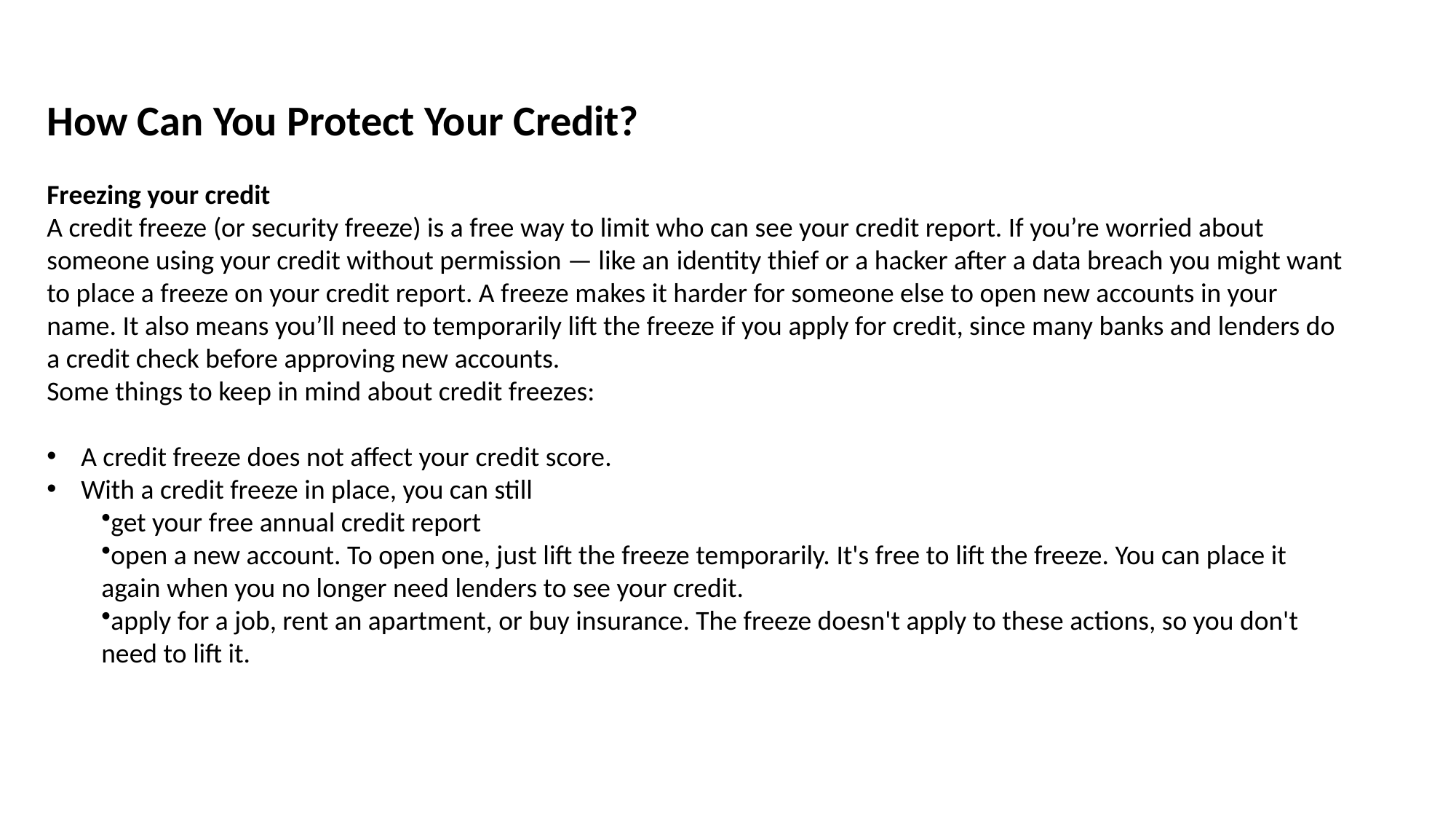

How Can You Protect Your Credit?

Freezing your credit
A credit freeze (or security freeze) is a free way to limit who can see your credit report. If you’re worried about someone using your credit without permission — like an identity thief or a hacker after a data breach you might want to place a freeze on your credit report. A freeze makes it harder for someone else to open new accounts in your name. It also means you’ll need to temporarily lift the freeze if you apply for credit, since many banks and lenders do a credit check before approving new accounts.
Some things to keep in mind about credit freezes:

A credit freeze does not affect your credit score.
With a credit freeze in place, you can still
get your free annual credit report
open a new account. To open one, just lift the freeze temporarily. It's free to lift the freeze. You can place it again when you no longer need lenders to see your credit.
apply for a job, rent an apartment, or buy insurance. The freeze doesn't apply to these actions, so you don't need to lift it.